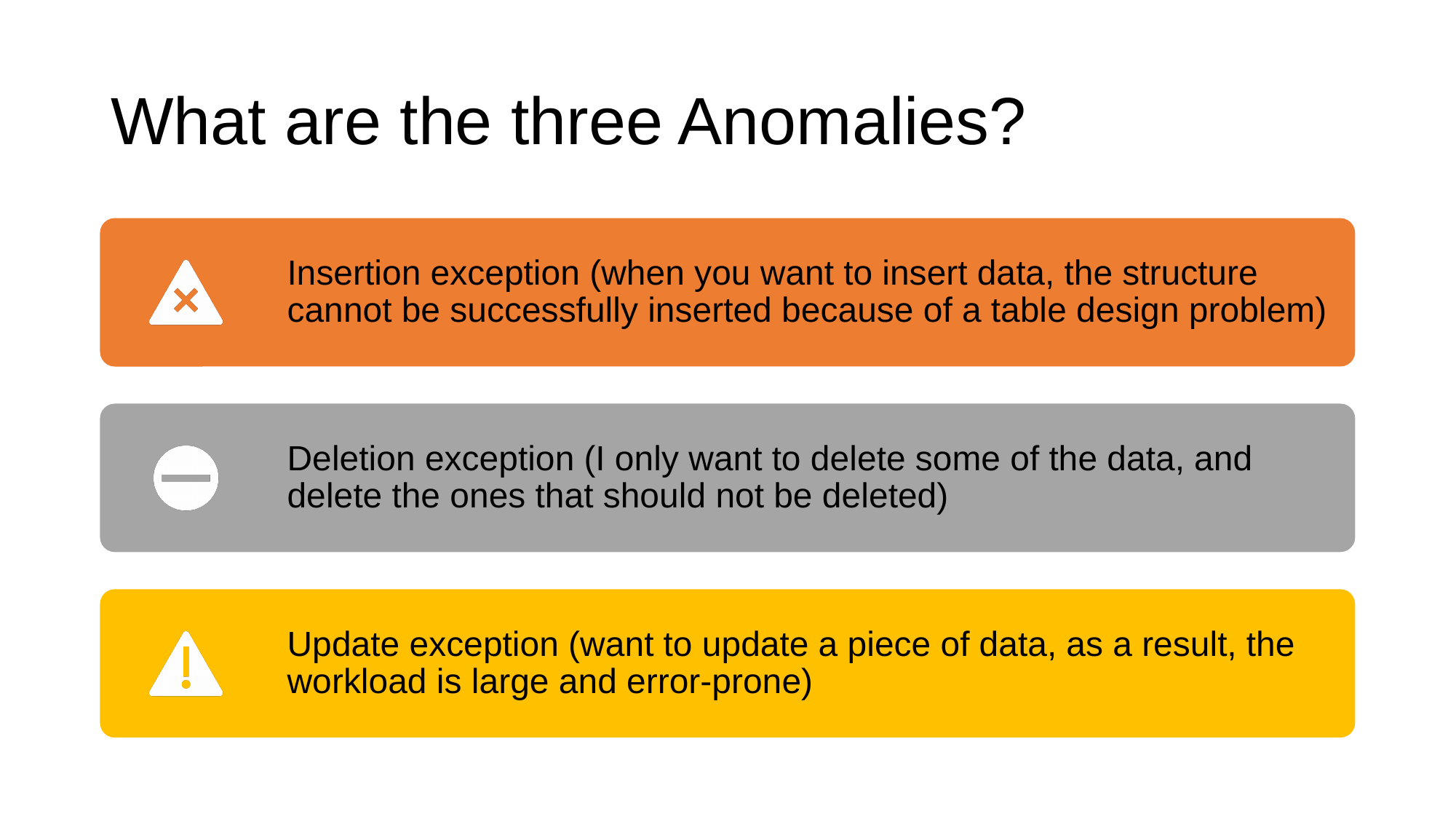

# What are the three Anomalies?
Insertion exception (when you want to insert data, the structure cannot be successfully inserted because of a table design problem)
Deletion exception (I only want to delete some of the data, and delete the ones that should not be deleted)
Update exception (want to update a piece of data, as a result, the workload is large and error-prone)